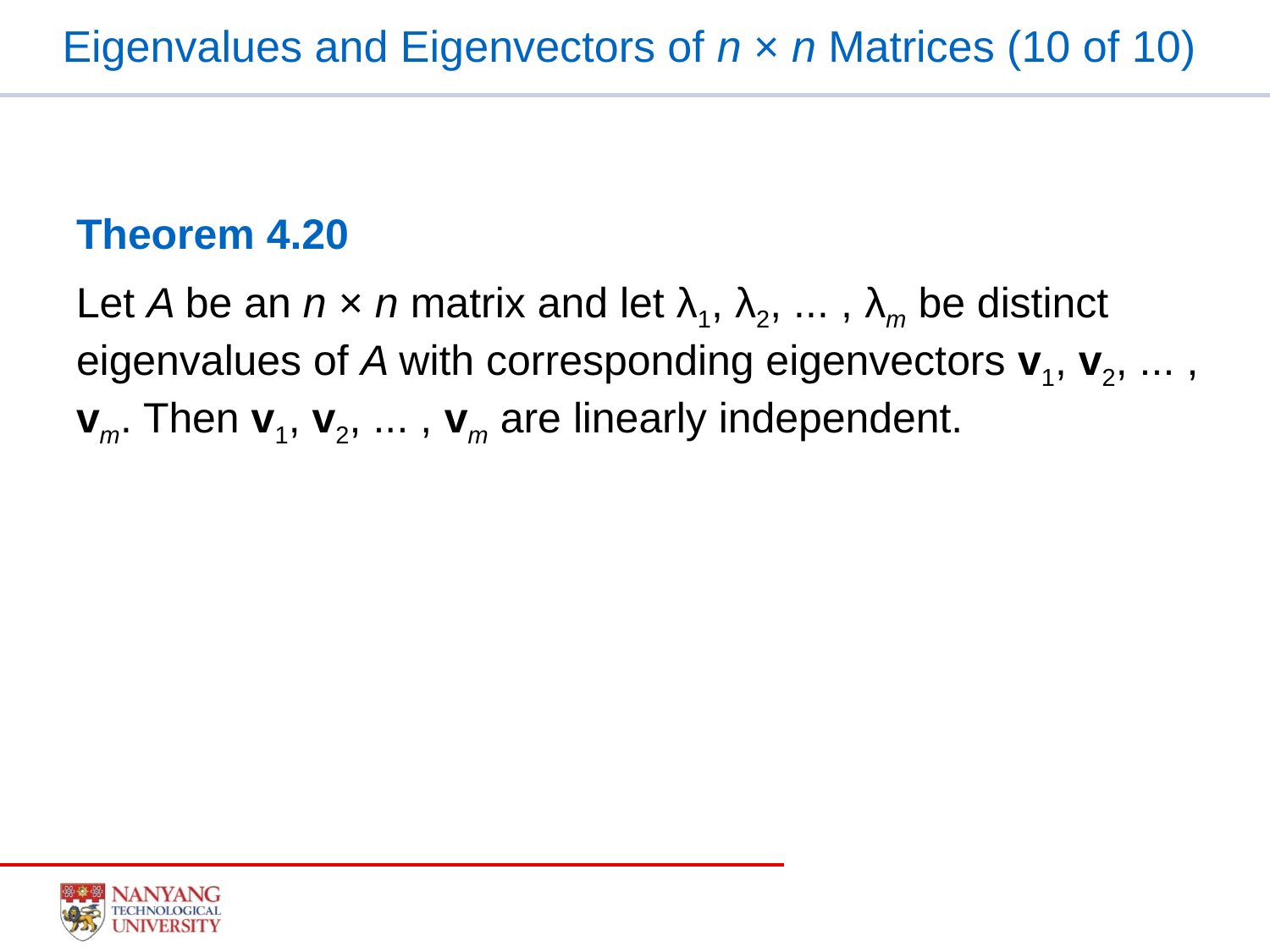

Eigenvalues and Eigenvectors of n × n Matrices (10 of 10)
Theorem 4.20
Let A be an n × n matrix and let λ1, λ2, ... , λm be distinct eigenvalues of A with corresponding eigenvectors v1, v2, ... , vm. Then v1, v2, ... , vm are linearly independent.